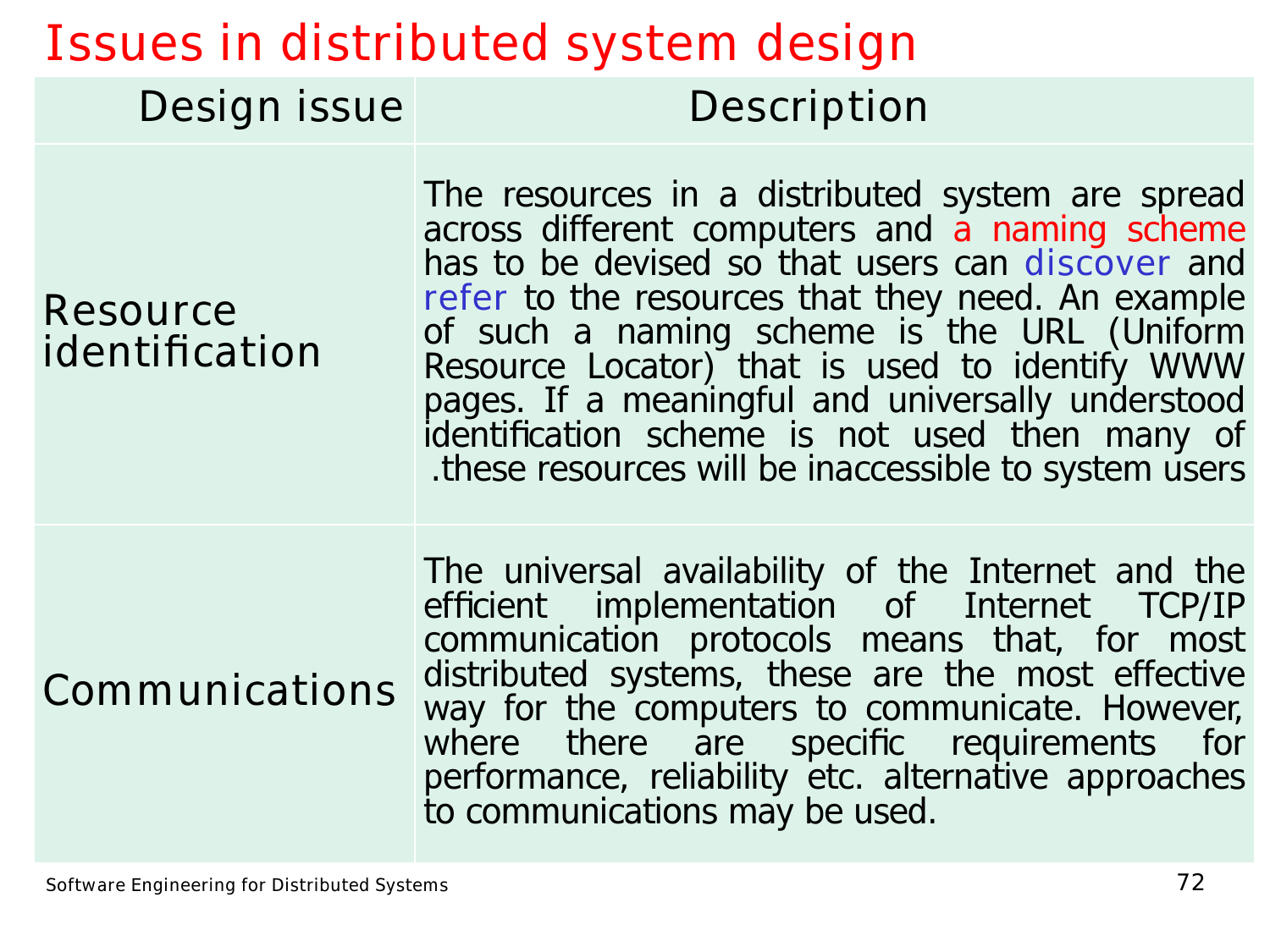

Issues in distributed system design
| Design issue | Description |
| --- | --- |
| Resource identification | The resources in a distributed system are spread across different computers and a naming scheme has to be devised so that users can discover and refer to the resources that they need. An example of such a naming scheme is the URL (Uniform Resource Locator) that is used to identify WWW pages. If a meaningful and universally understood identification scheme is not used then many of these resources will be inaccessible to system users. |
| Communications | The universal availability of the Internet and the efficient implementation of Internet TCP/IP communication protocols means that, for most distributed systems, these are the most effective way for the computers to communicate. However, where there are specific requirements for performance, reliability etc. alternative approaches to communications may be used. |
72
Software Engineering for Distributed Systems